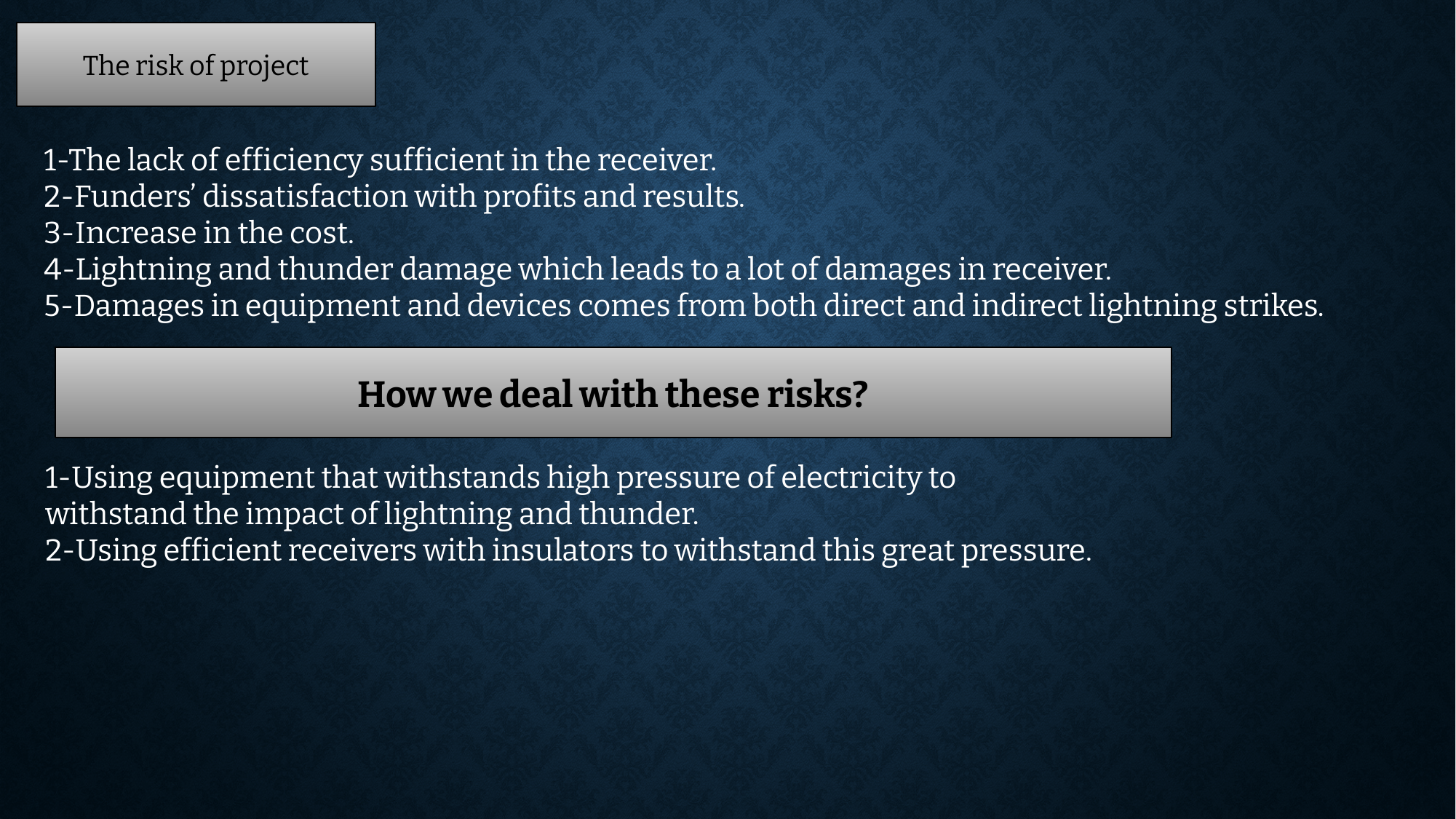

The risk of project
1-The lack of efficiency sufficient in the receiver.
2-Funders’ dissatisfaction with profits and results.
3-Increase in the cost.
4-Lightning and thunder damage which leads to a lot of damages in receiver.
5-Damages in equipment and devices comes from both direct and indirect lightning strikes.

How we deal with these risks?
   1-Using equipment that withstands high pressure of electricity to
   withstand the impact of lightning and thunder.
   2-Using efficient receivers with insulators to withstand this great pressure.